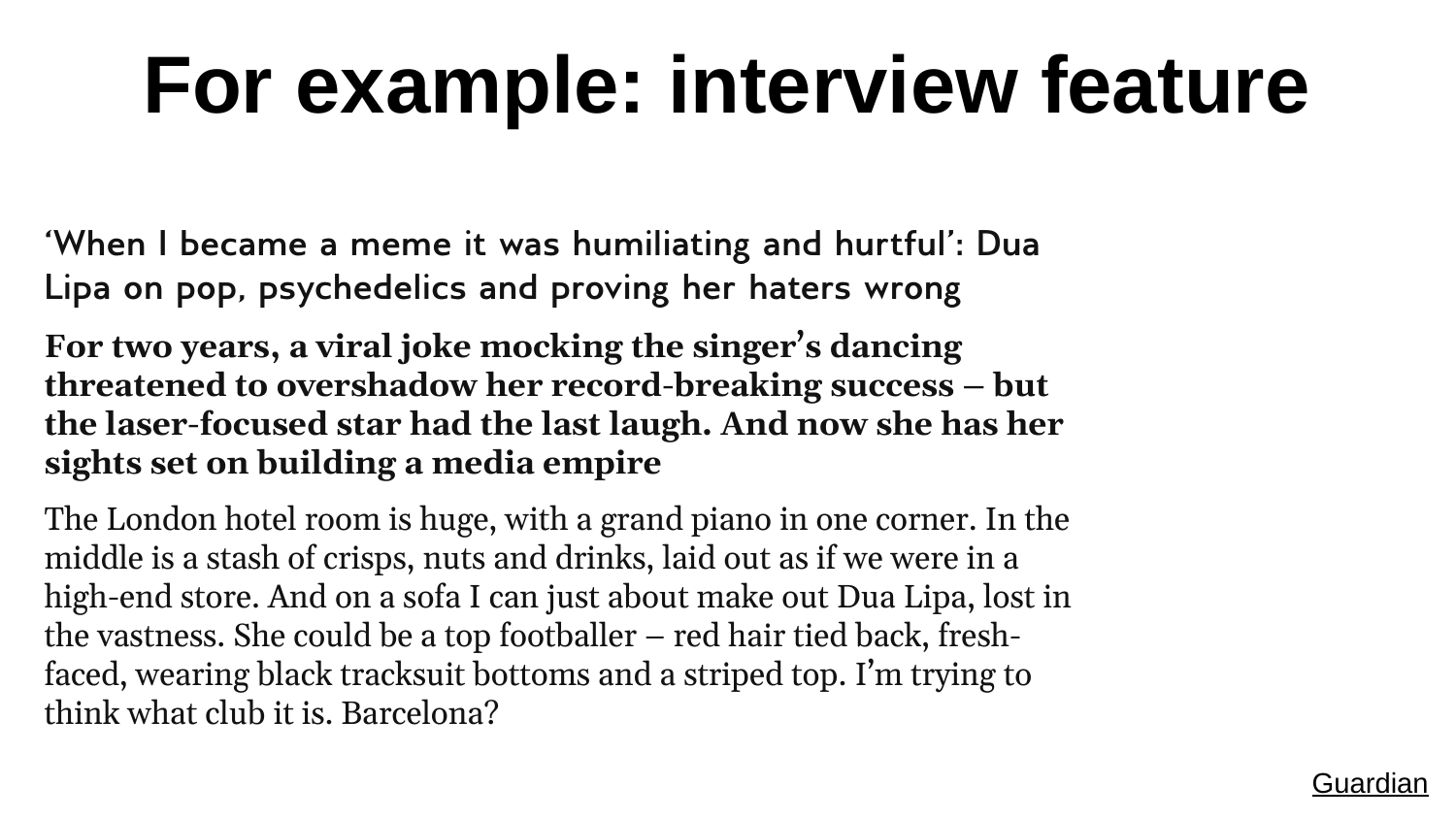

For example: interview feature
‘When I became a meme it was humiliating and hurtful’: Dua Lipa on pop, psychedelics and proving her haters wrong
For two years, a viral joke mocking the singer’s dancing threatened to overshadow her record-breaking success – but the laser-focused star had the last laugh. And now she has her sights set on building a media empire
The London hotel room is huge, with a grand piano in one corner. In the middle is a stash of crisps, nuts and drinks, laid out as if we were in a high-end store. And on a sofa I can just about make out Dua Lipa, lost in the vastness. She could be a top footballer – red hair tied back, fresh-faced, wearing black tracksuit bottoms and a striped top. I’m trying to think what club it is. Barcelona?

Guardian